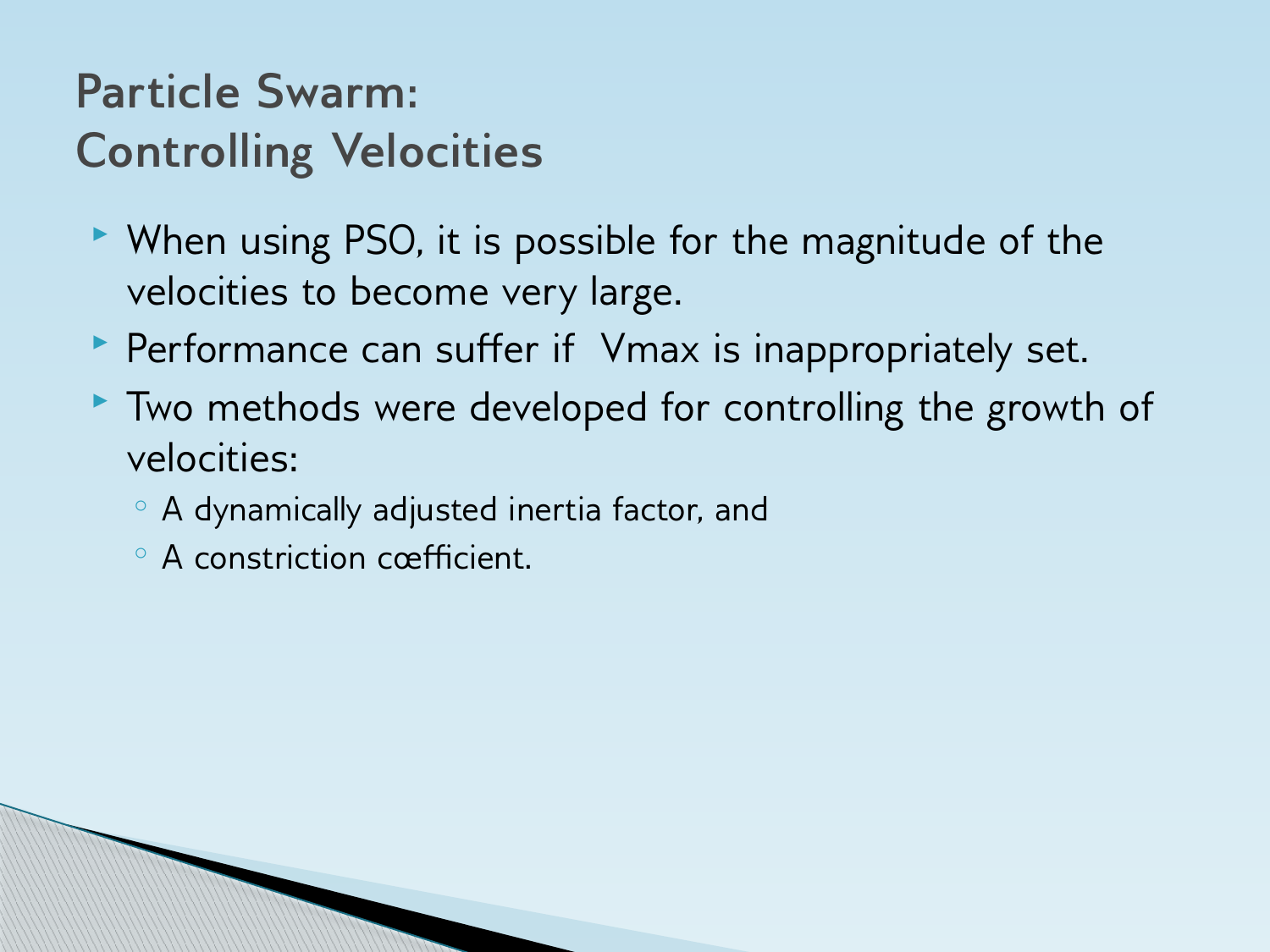

# Particle Swarm: Controlling Velocities
When using PSO, it is possible for the magnitude of the velocities to become very large.
Performance can suffer if  Vmax is inappropriately set.
Two methods were developed for controlling the growth of velocities:
A dynamically adjusted inertia factor, and
A constriction coefficient.